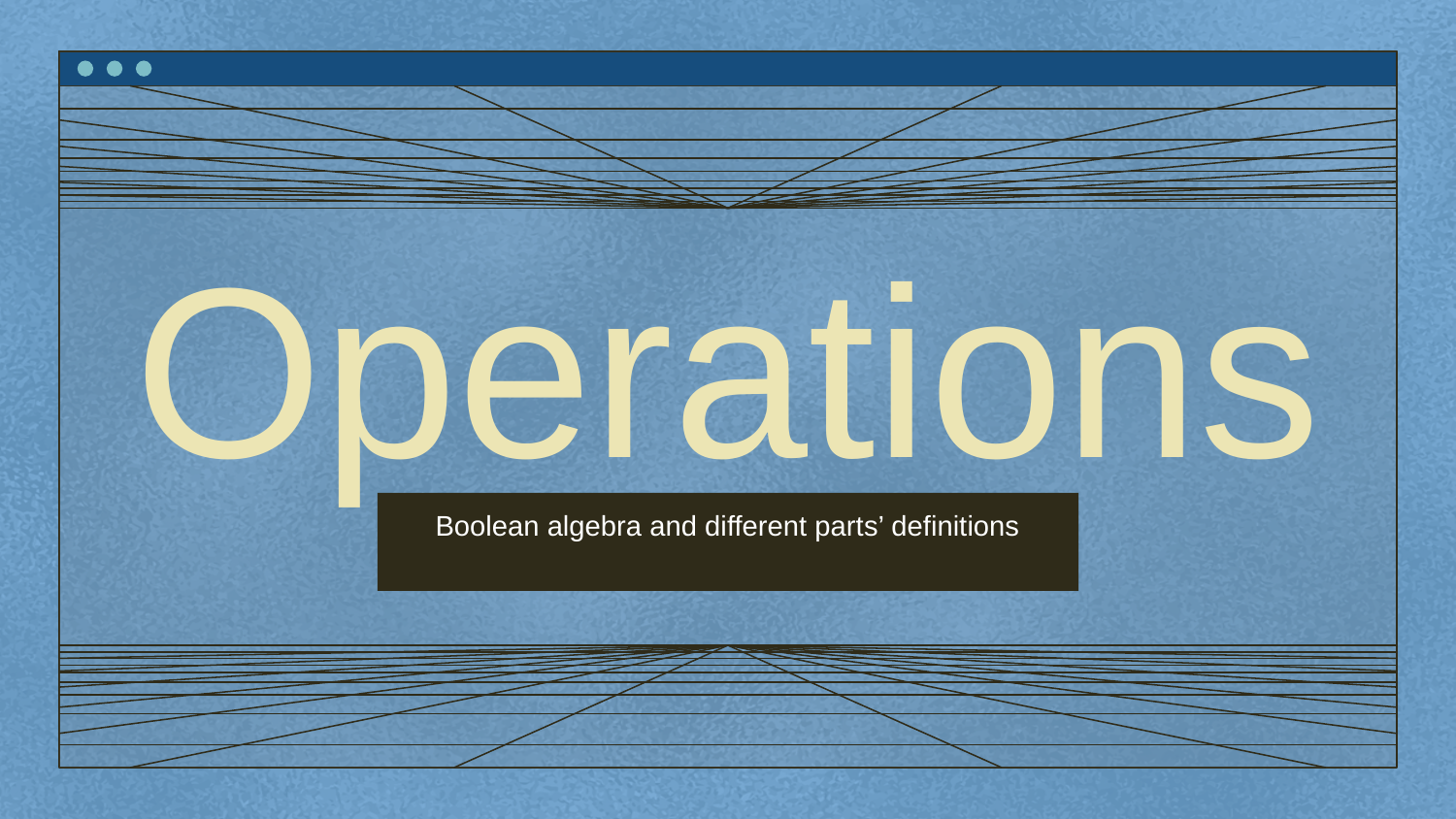

# Operations
Boolean algebra and different parts’ definitions